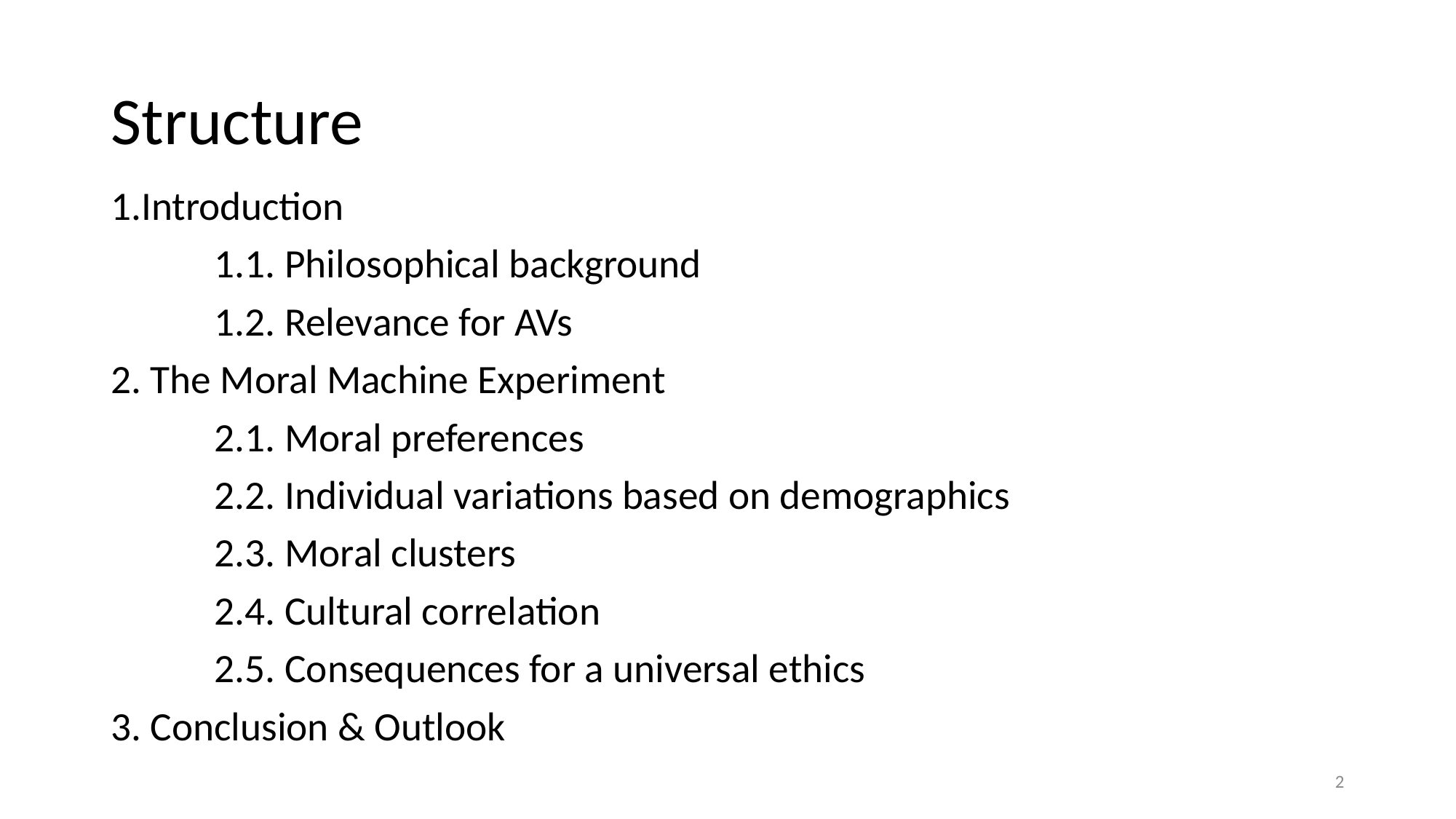

# Structure
1.Introduction
	1.1. Philosophical background
	1.2. Relevance for AVs
2. The Moral Machine Experiment
	2.1. Moral preferences
	2.2. Individual variations based on demographics
	2.3. Moral clusters
	2.4. Cultural correlation
	2.5. Consequences for a universal ethics
3. Conclusion & Outlook

2